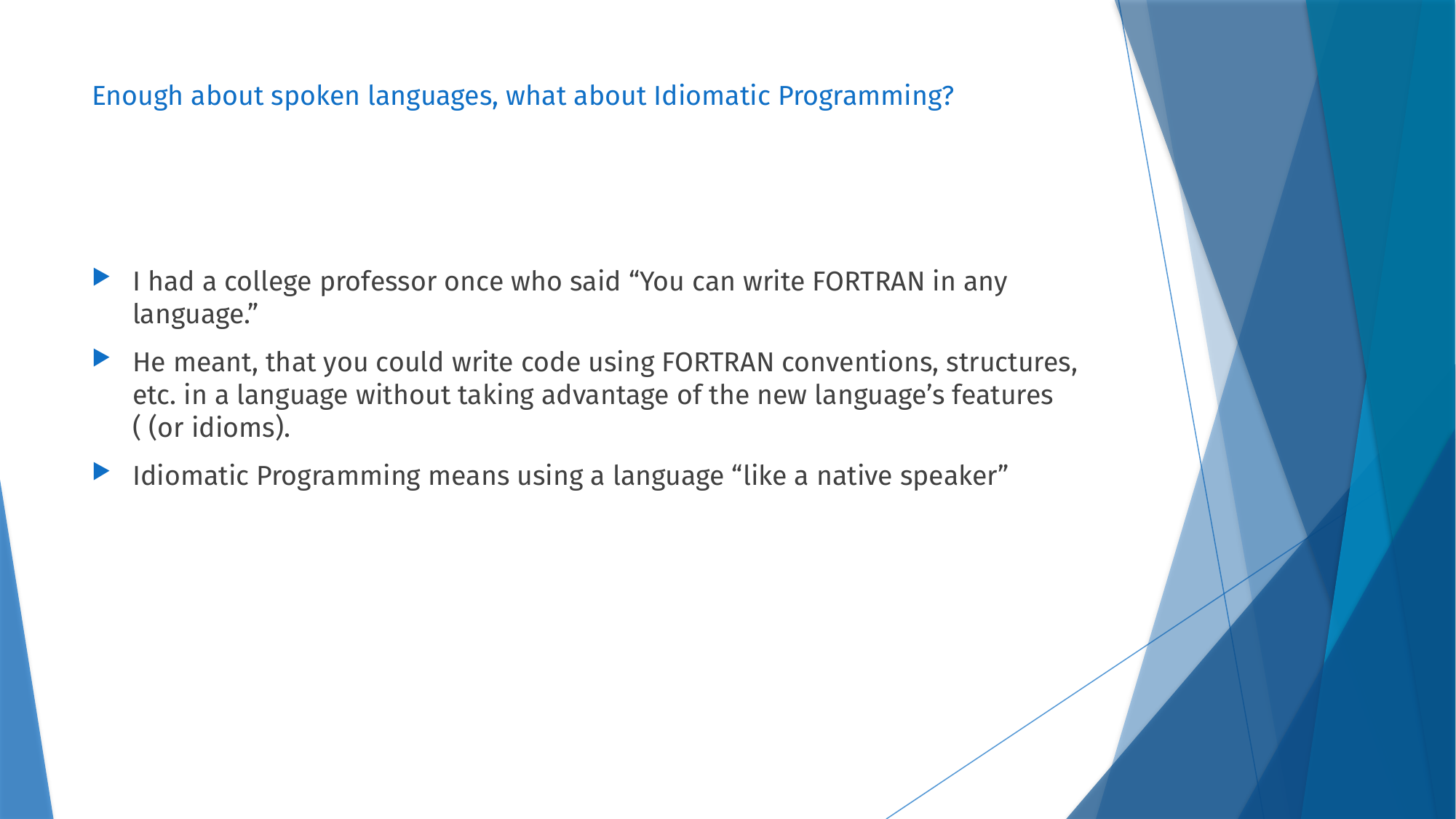

# Enough about spoken languages, what about Idiomatic Programming?
I had a college professor once who said “You can write FORTRAN in any language.”
He meant, that you could write code using FORTRAN conventions, structures, etc. in a language without taking advantage of the new language’s features ( (or idioms).
Idiomatic Programming means using a language “like a native speaker”